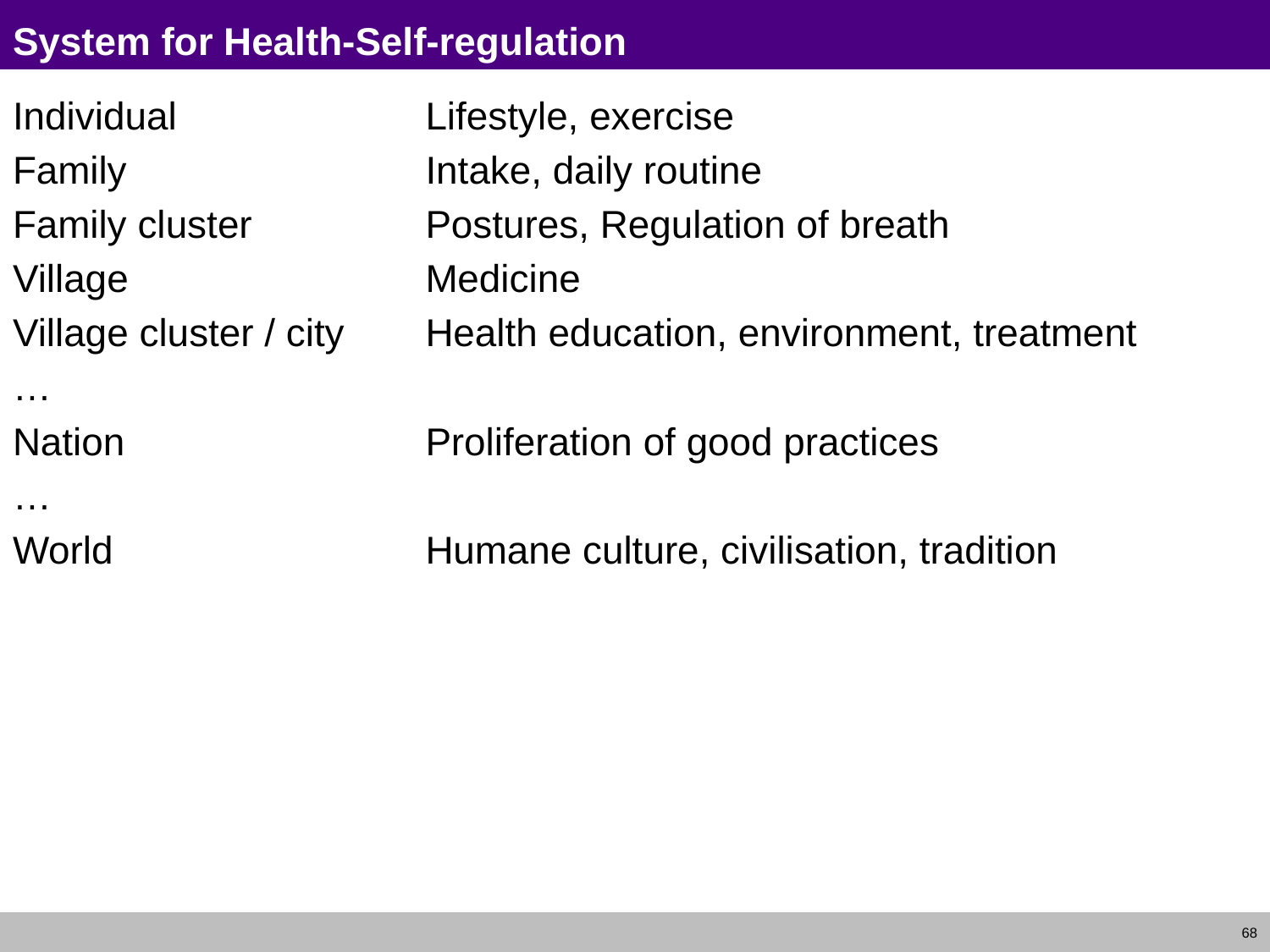

# System for Health-Self-regulation
Individual		Lifestyle, exercise
Family			Intake, daily routine
Family cluster		Postures, Regulation of breath
Village			Medicine
Village cluster / city	Health education, environment, treatment
…
Nation			Proliferation of good practices
…
World			Humane culture, civilisation, tradition